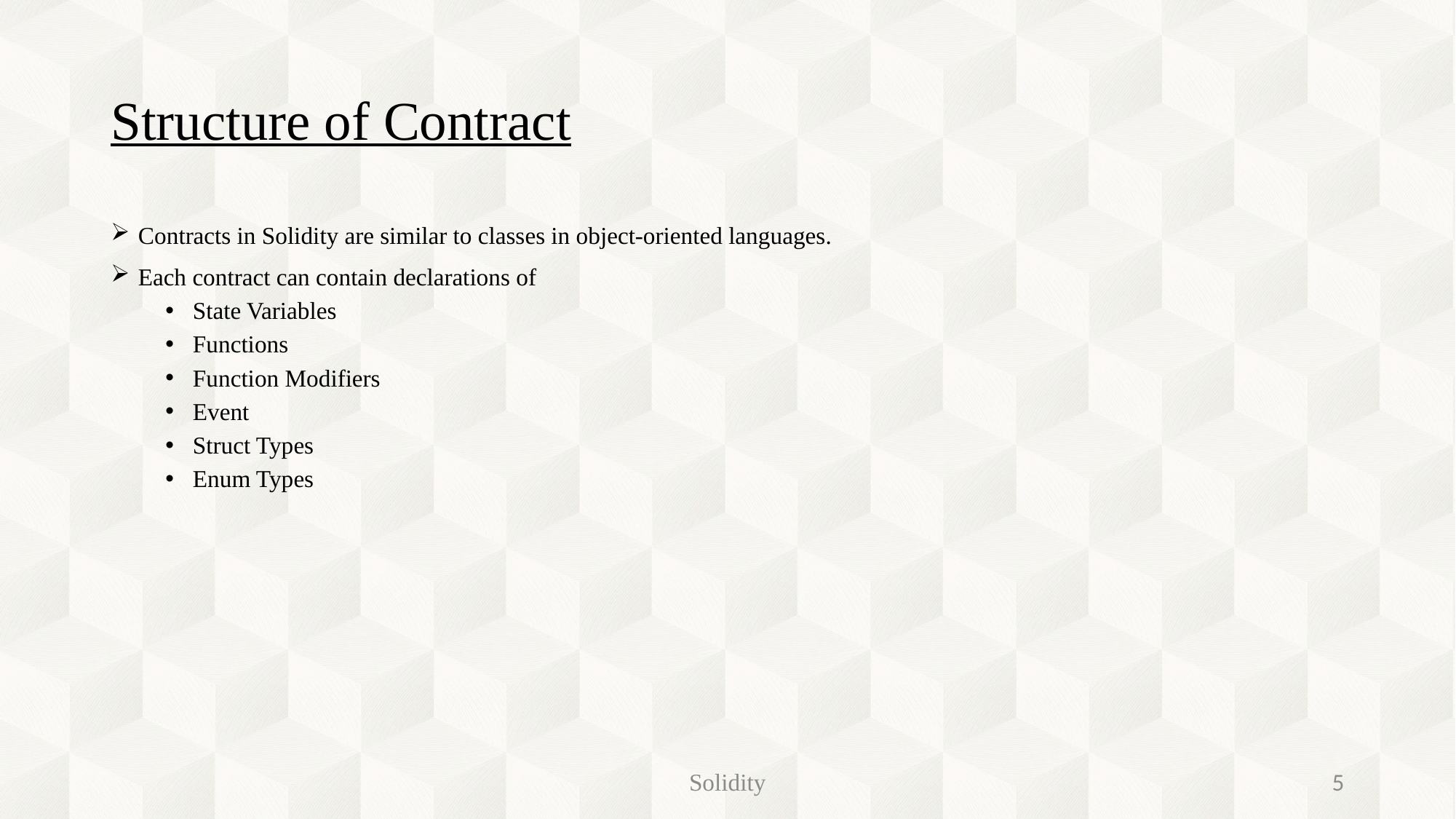

# Structure of Contract
Contracts in Solidity are similar to classes in object-oriented languages.
Each contract can contain declarations of
State Variables
Functions
Function Modifiers
Event
Struct Types
Enum Types
Solidity
5